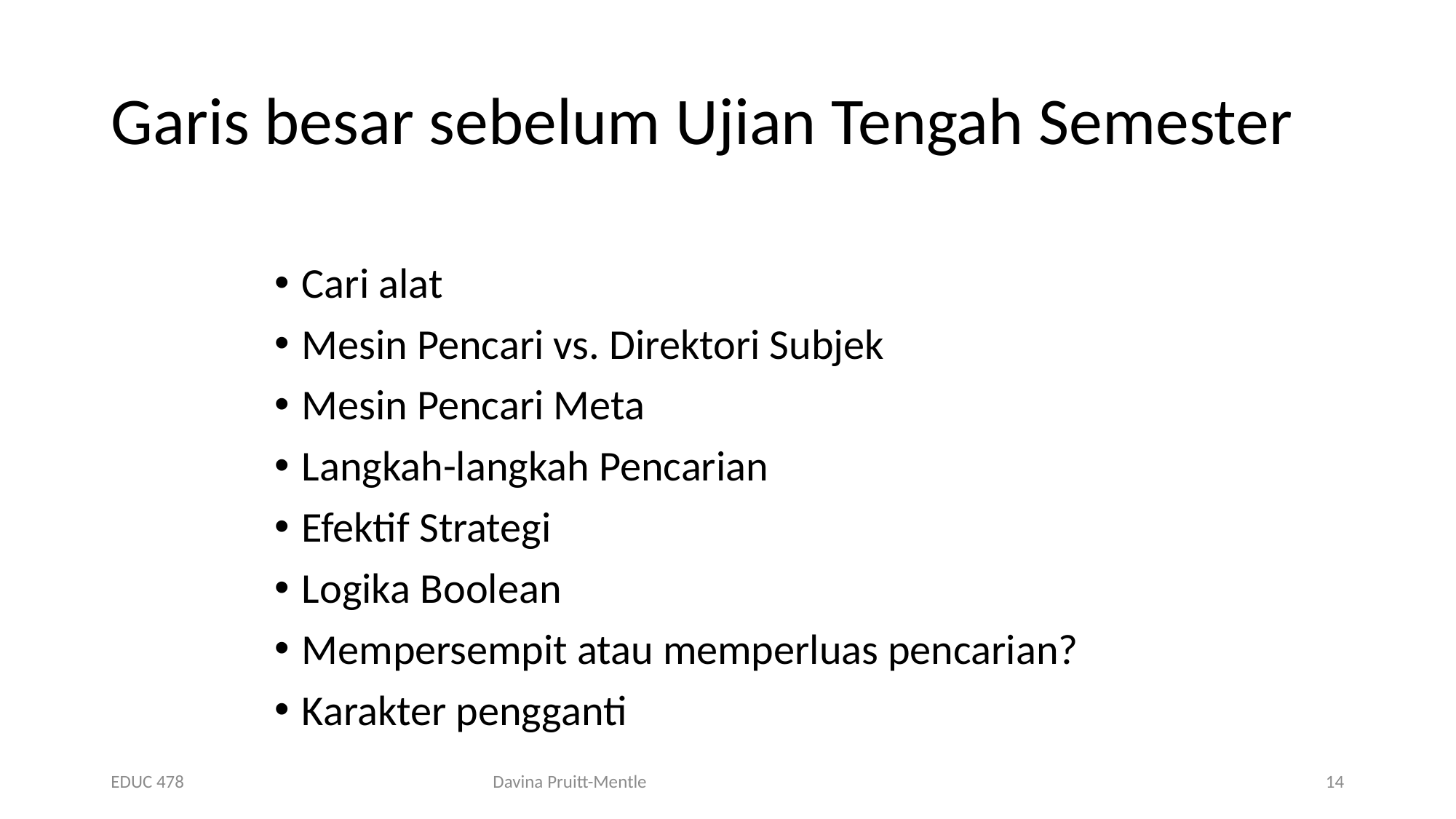

# Garis besar sebelum Ujian Tengah Semester
Cari alat
Mesin Pencari vs. Direktori Subjek
Mesin Pencari Meta
Langkah-langkah Pencarian
Efektif Strategi
Logika Boolean
Mempersempit atau memperluas pencarian?
Karakter pengganti

EDUC 478
Davina Pruitt-Mentle
14